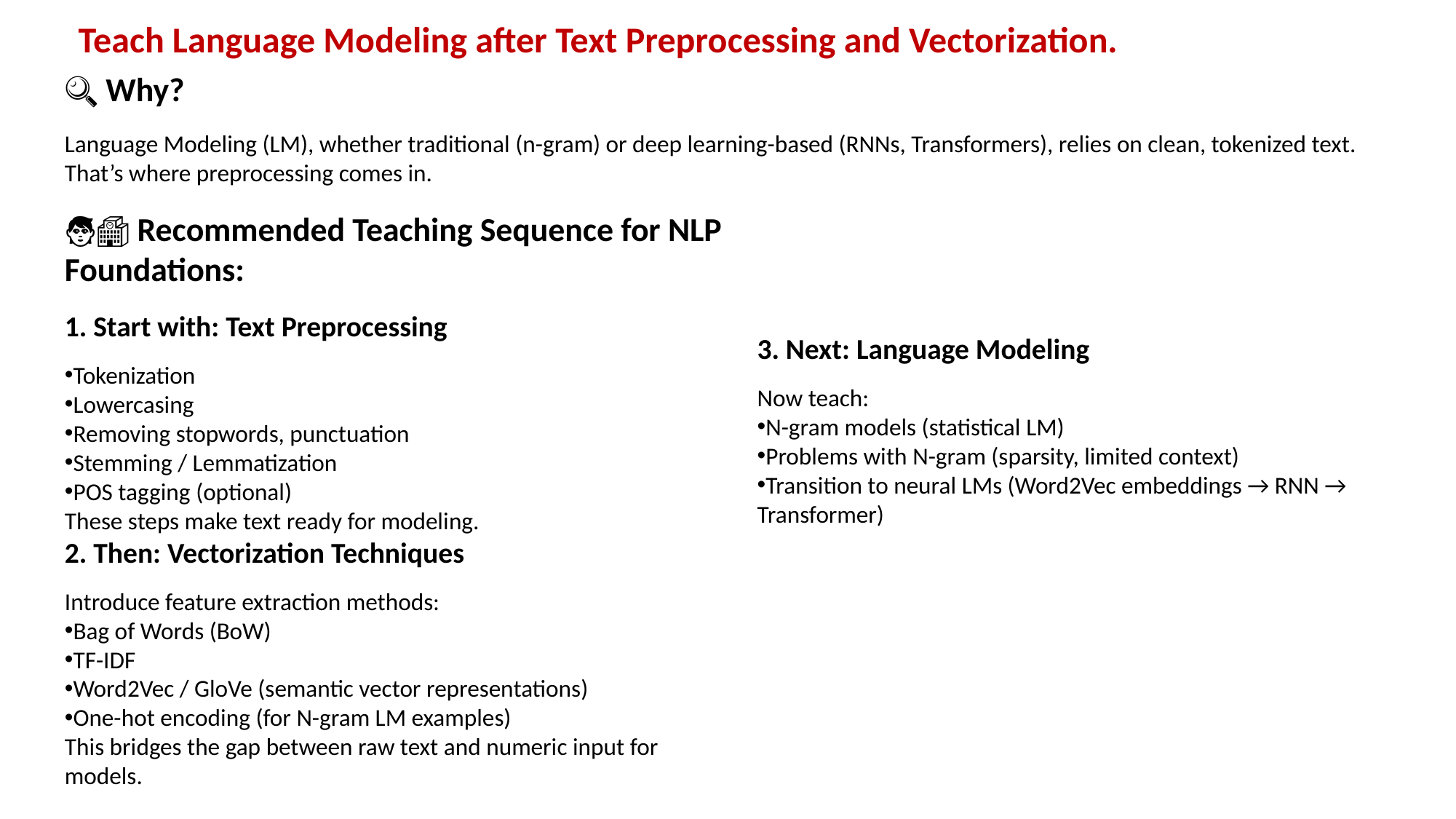

Teach Language Modeling after Text Preprocessing and Vectorization.
🔍 Why?
Language Modeling (LM), whether traditional (n-gram) or deep learning-based (RNNs, Transformers), relies on clean, tokenized text. That’s where preprocessing comes in.
🧑‍🏫 Recommended Teaching Sequence for NLP Foundations:
1. Start with: Text Preprocessing
Tokenization
Lowercasing
Removing stopwords, punctuation
Stemming / Lemmatization
POS tagging (optional)
These steps make text ready for modeling.
2. Then: Vectorization Techniques
Introduce feature extraction methods:
Bag of Words (BoW)
TF-IDF
Word2Vec / GloVe (semantic vector representations)
One-hot encoding (for N-gram LM examples)
This bridges the gap between raw text and numeric input for models.
3. Next: Language Modeling
Now teach:
N-gram models (statistical LM)
Problems with N-gram (sparsity, limited context)
Transition to neural LMs (Word2Vec embeddings → RNN → Transformer)